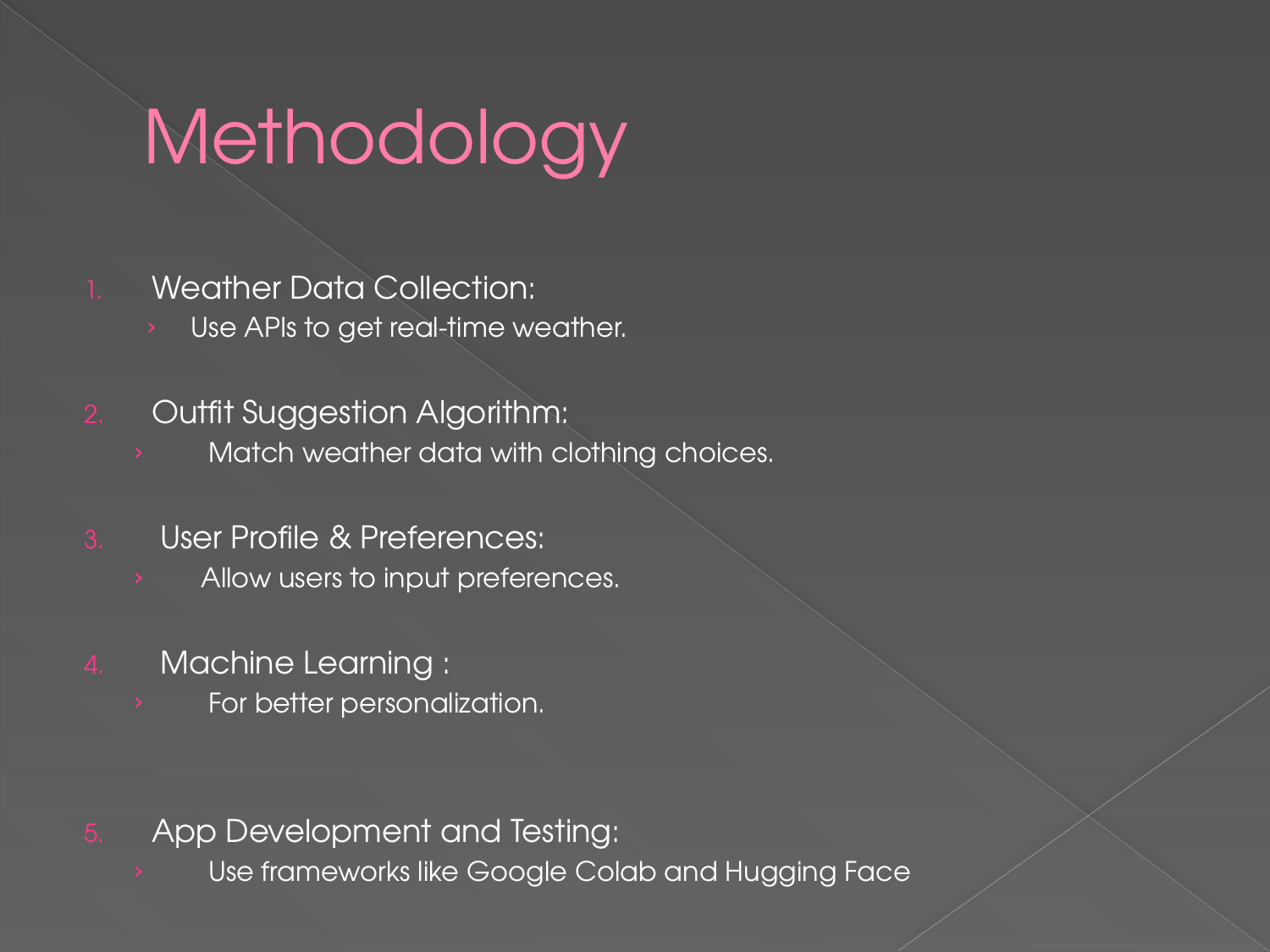

# Methodology
Weather Data Collection:
 Use APIs to get real-time weather.

Outfit Suggestion Algorithm:
 Match weather data with clothing choices.

 User Profile & Preferences:
Allow users to input preferences.

 Machine Learning :
 For better personalization.

App Development and Testing:
 Use frameworks like Google Colab and Hugging Face